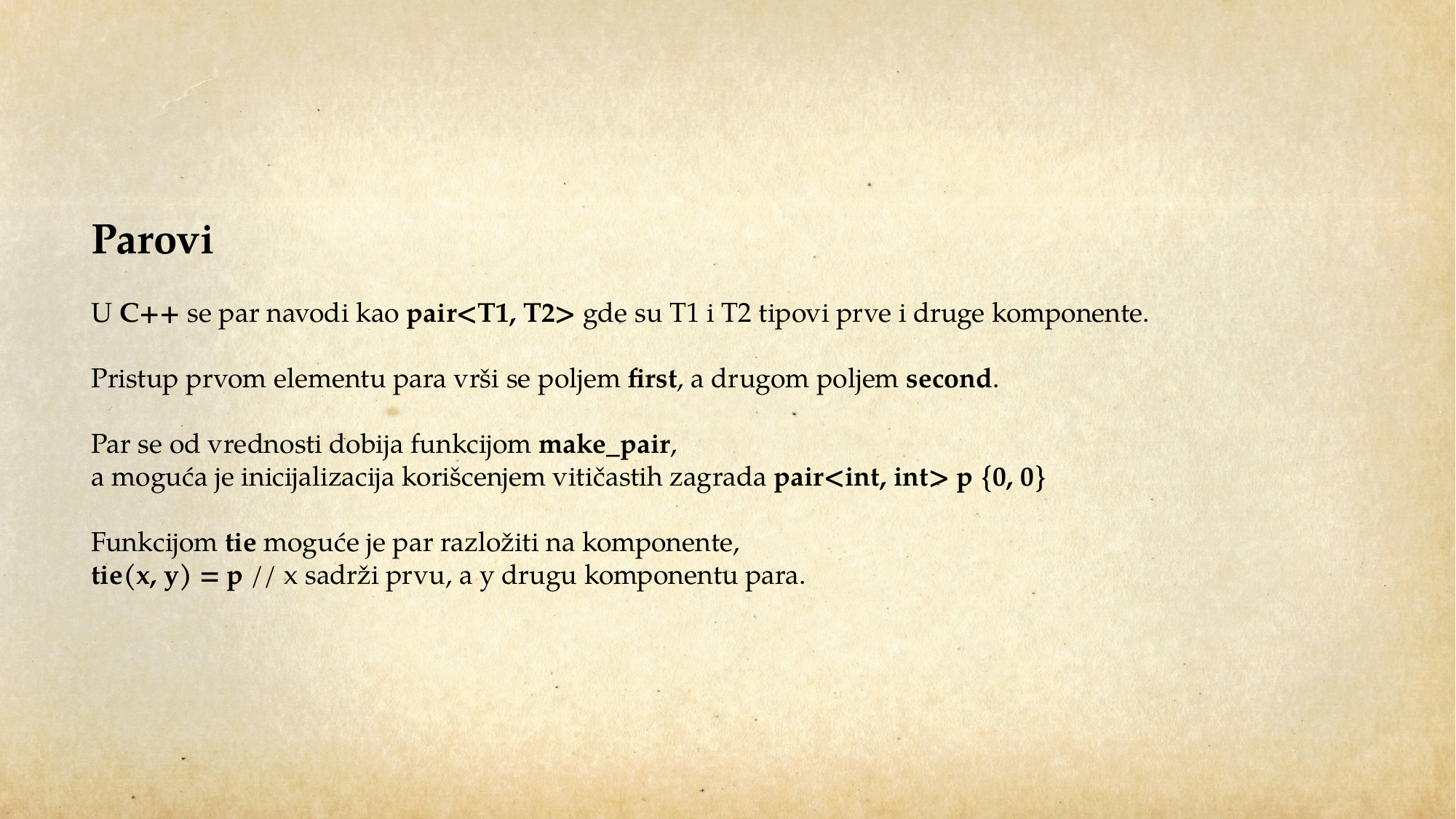

Parovi

U C++ se par navodi kao pair<T1, T2> gde su T1 i T2 tipovi prve i druge komponente.

Pristup prvom elementu para vrši se poljem first, a drugom poljem second.

Par se od vrednosti dobija funkcijom make_pair,
a moguća je inicijalizacija korišcenjem vitičastih zagrada pair<int, int> p {0, 0}

Funkcijom tie moguće je par razložiti na komponente,
tie(x, y) = p // x sadrži prvu, a y drugu komponentu para.